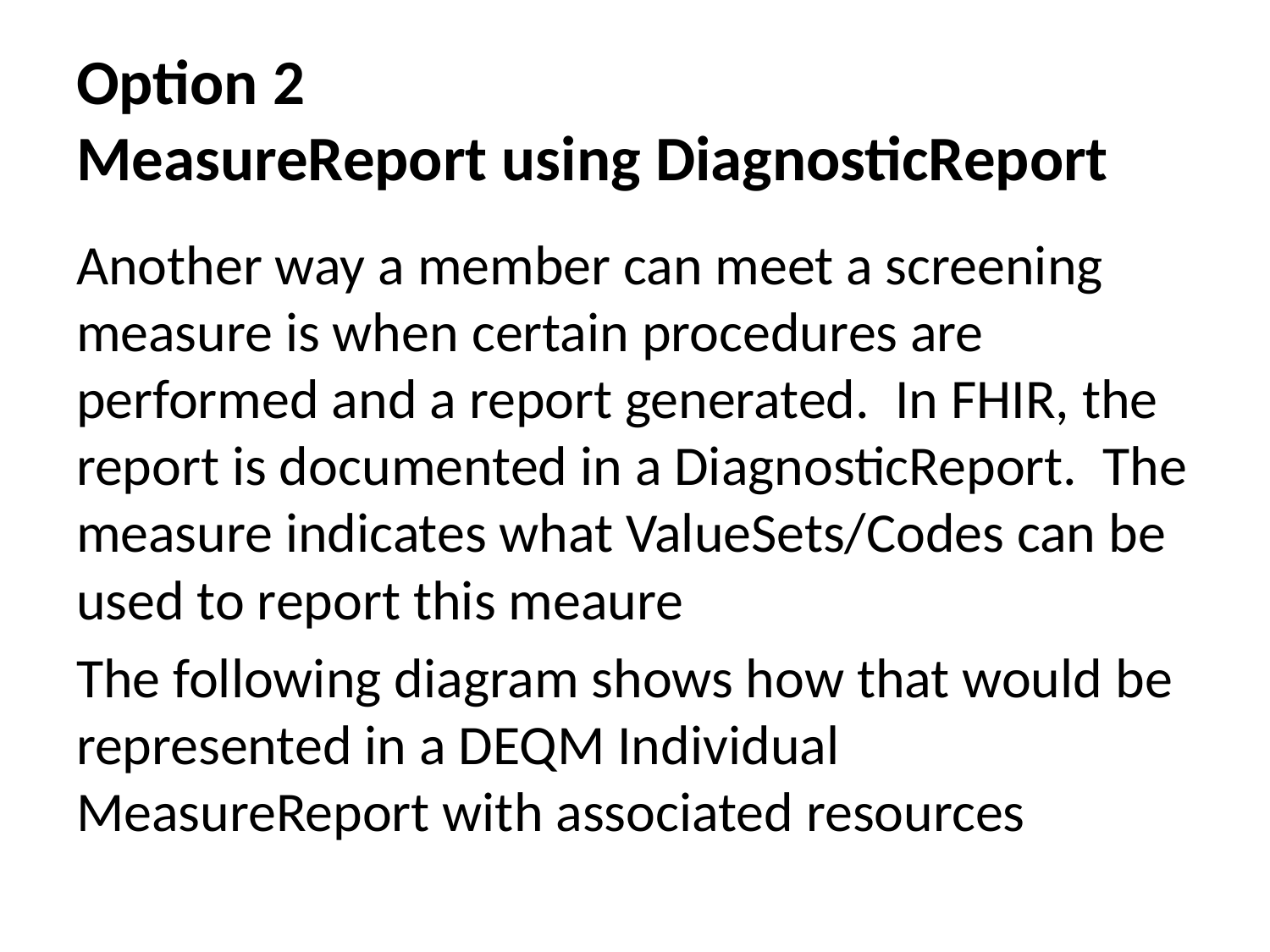

# Option 2 MeasureReport using DiagnosticReport
Another way a member can meet a screening measure is when certain procedures are performed and a report generated.  In FHIR, the report is documented in a DiagnosticReport.  The measure indicates what ValueSets/Codes can be used to report this meaure
The following diagram shows how that would be represented in a DEQM Individual MeasureReport with associated resources